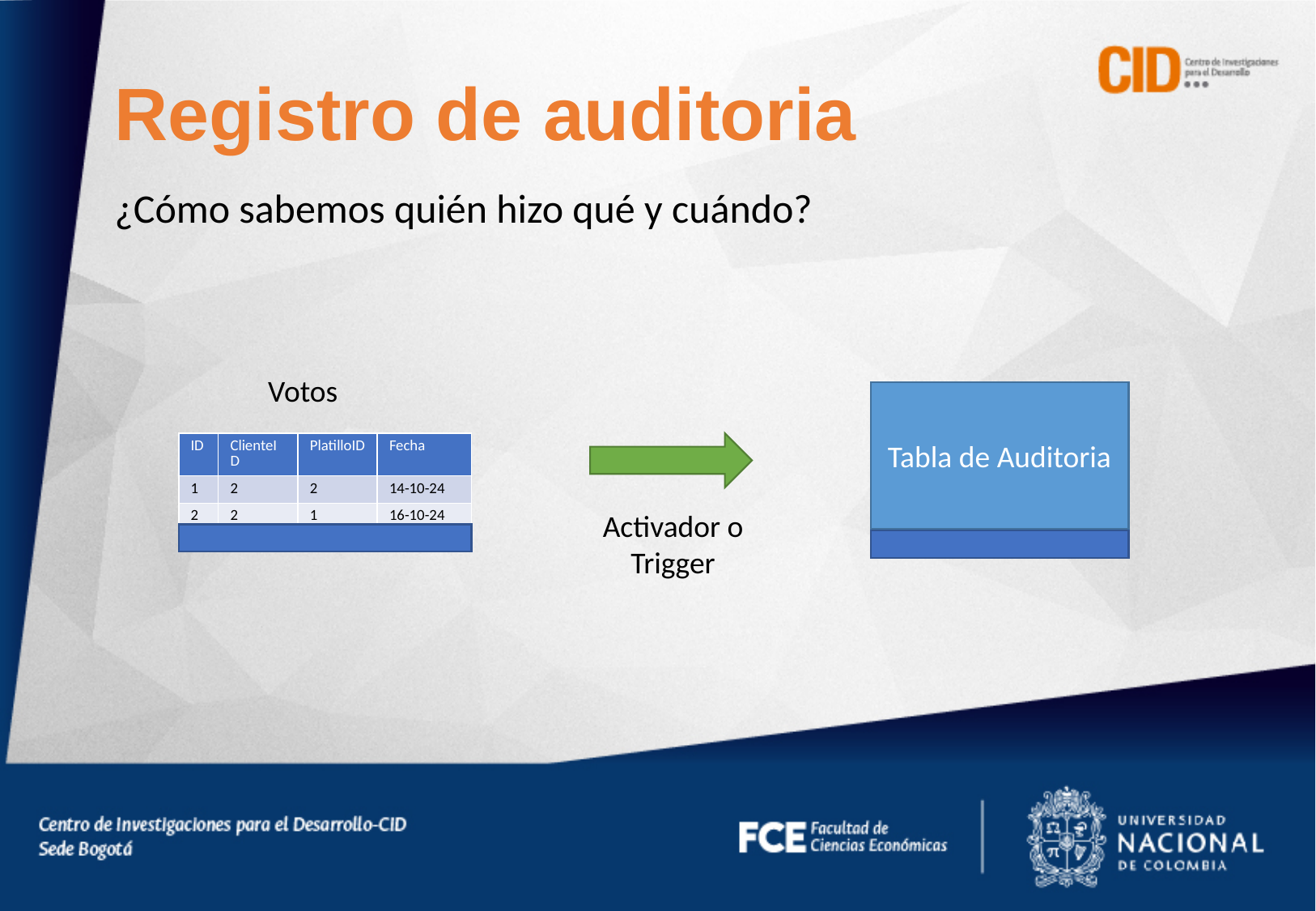

# Registro de auditoria
¿Cómo sabemos quién hizo qué y cuándo?
Votos
Tabla de Auditoria
| ID | ClienteID | PlatilloID | Fecha |
| --- | --- | --- | --- |
| 1 | 2 | 2 | 14-10-24 |
| 2 | 2 | 1 | 16-10-24 |

Activador o Trigger